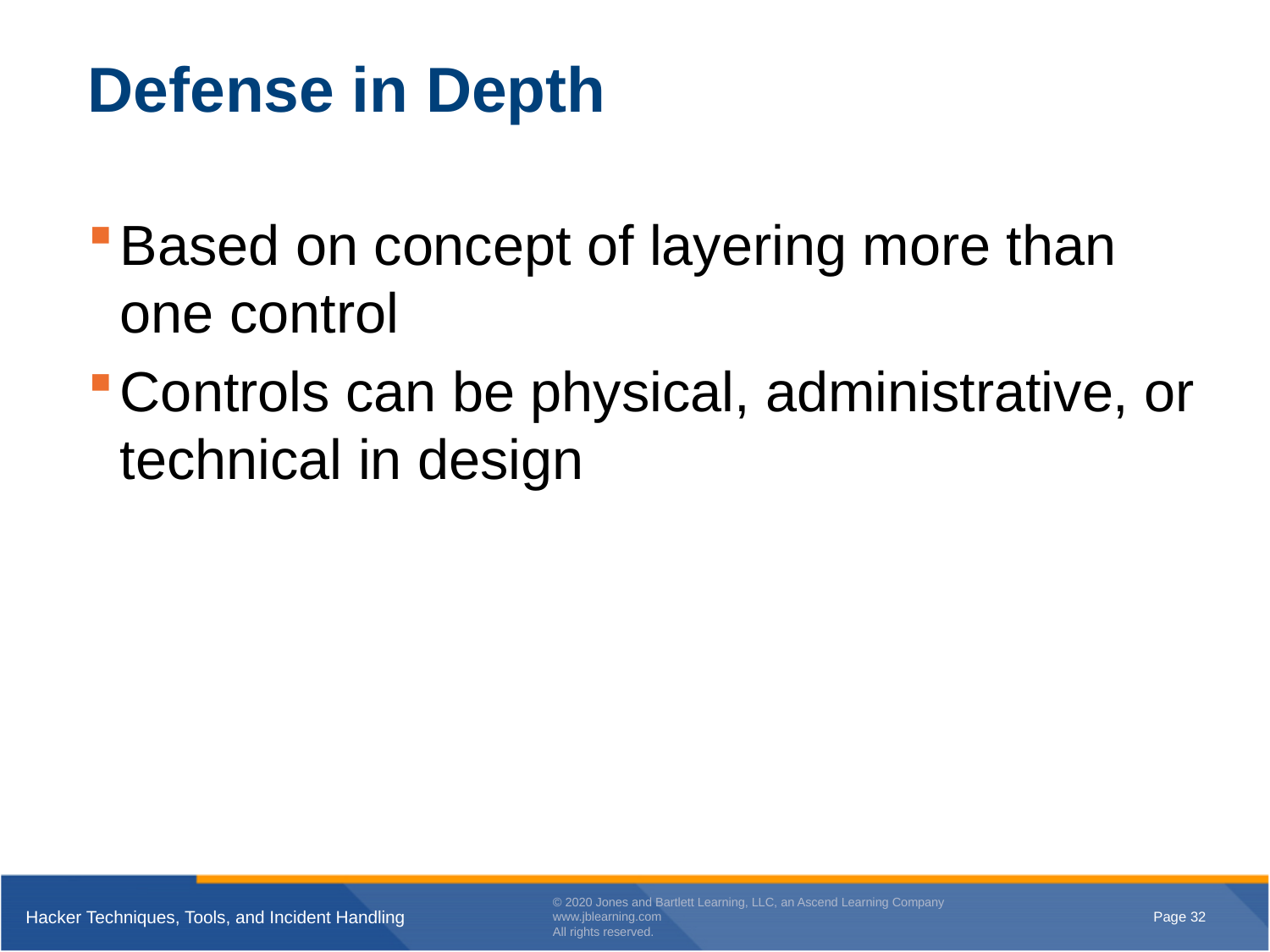

# Defense in Depth
Based on concept of layering more than one control
Controls can be physical, administrative, or technical in design